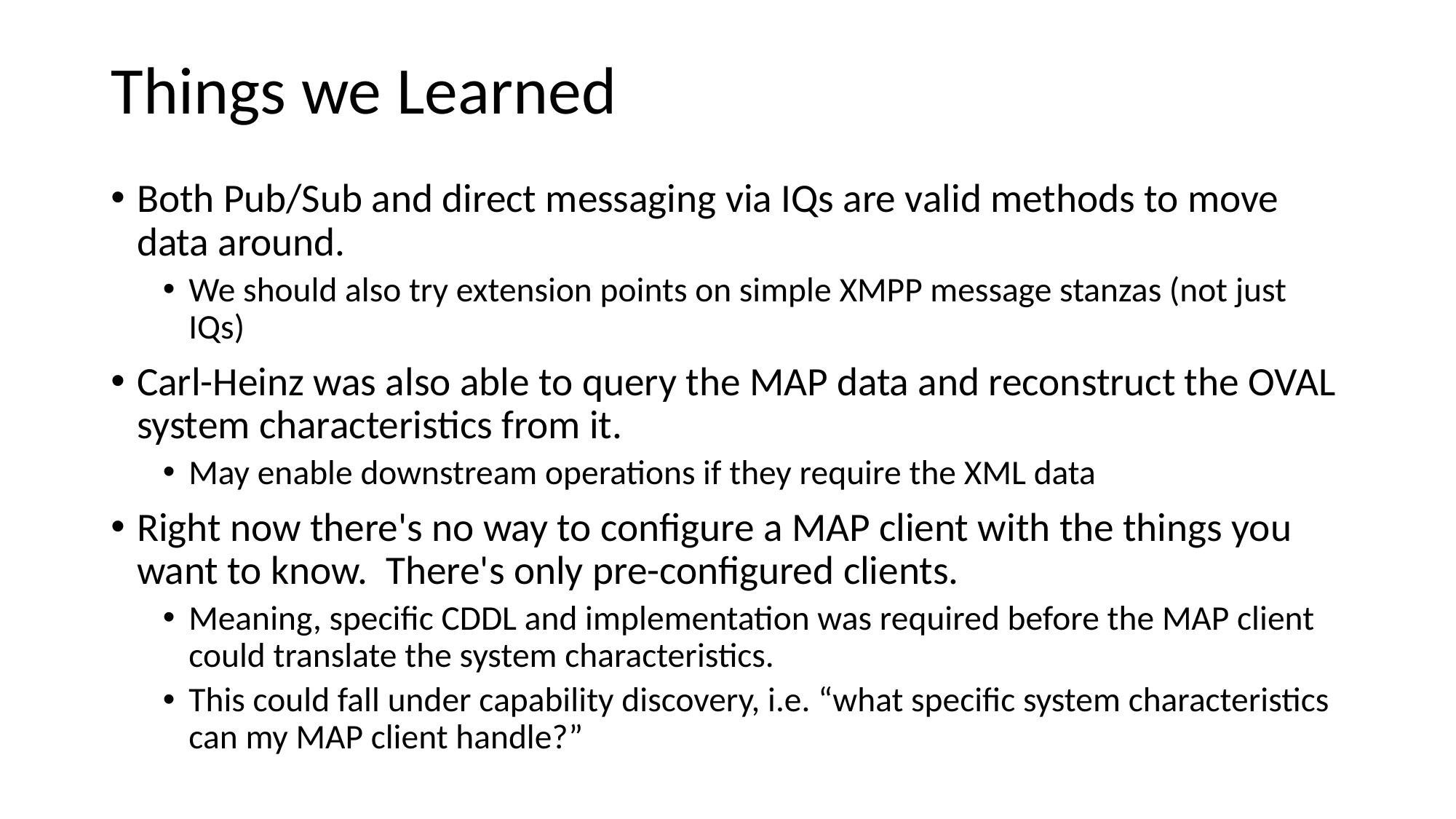

# Things we Learned
Both Pub/Sub and direct messaging via IQs are valid methods to move data around.
We should also try extension points on simple XMPP message stanzas (not just IQs)
Carl-Heinz was also able to query the MAP data and reconstruct the OVAL system characteristics from it.
May enable downstream operations if they require the XML data
Right now there's no way to configure a MAP client with the things you want to know.  There's only pre-configured clients.
Meaning, specific CDDL and implementation was required before the MAP client could translate the system characteristics.
This could fall under capability discovery, i.e. “what specific system characteristics can my MAP client handle?”